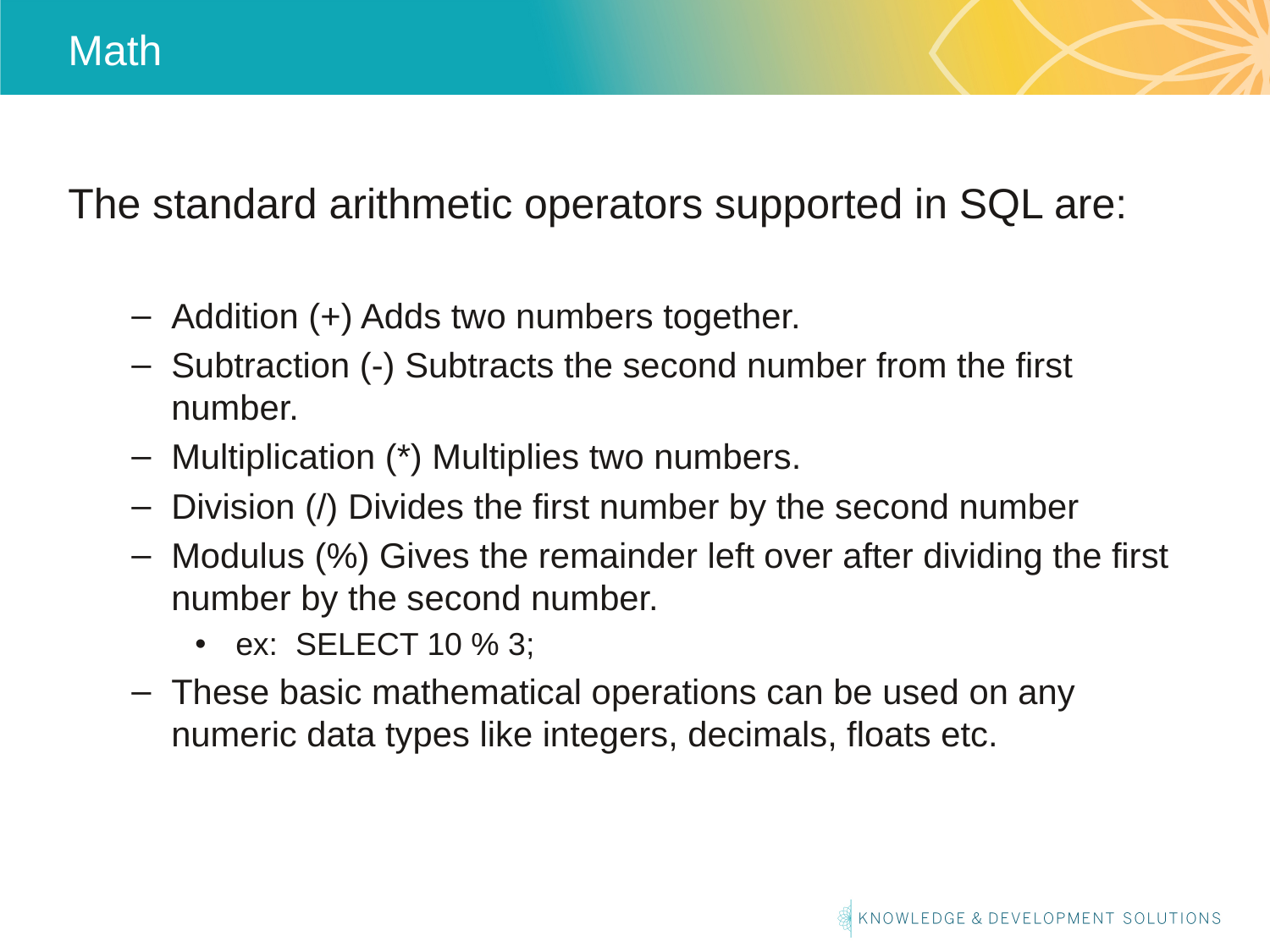

# Math
The standard arithmetic operators supported in SQL are:

Addition (+) Adds two numbers together.
Subtraction (-) Subtracts the second number from the first number.
Multiplication (*) Multiplies two numbers.
Division (/) Divides the first number by the second number
Modulus (%) Gives the remainder left over after dividing the first number by the second number.
 ex:  SELECT 10 % 3;
These basic mathematical operations can be used on any numeric data types like integers, decimals, floats etc.